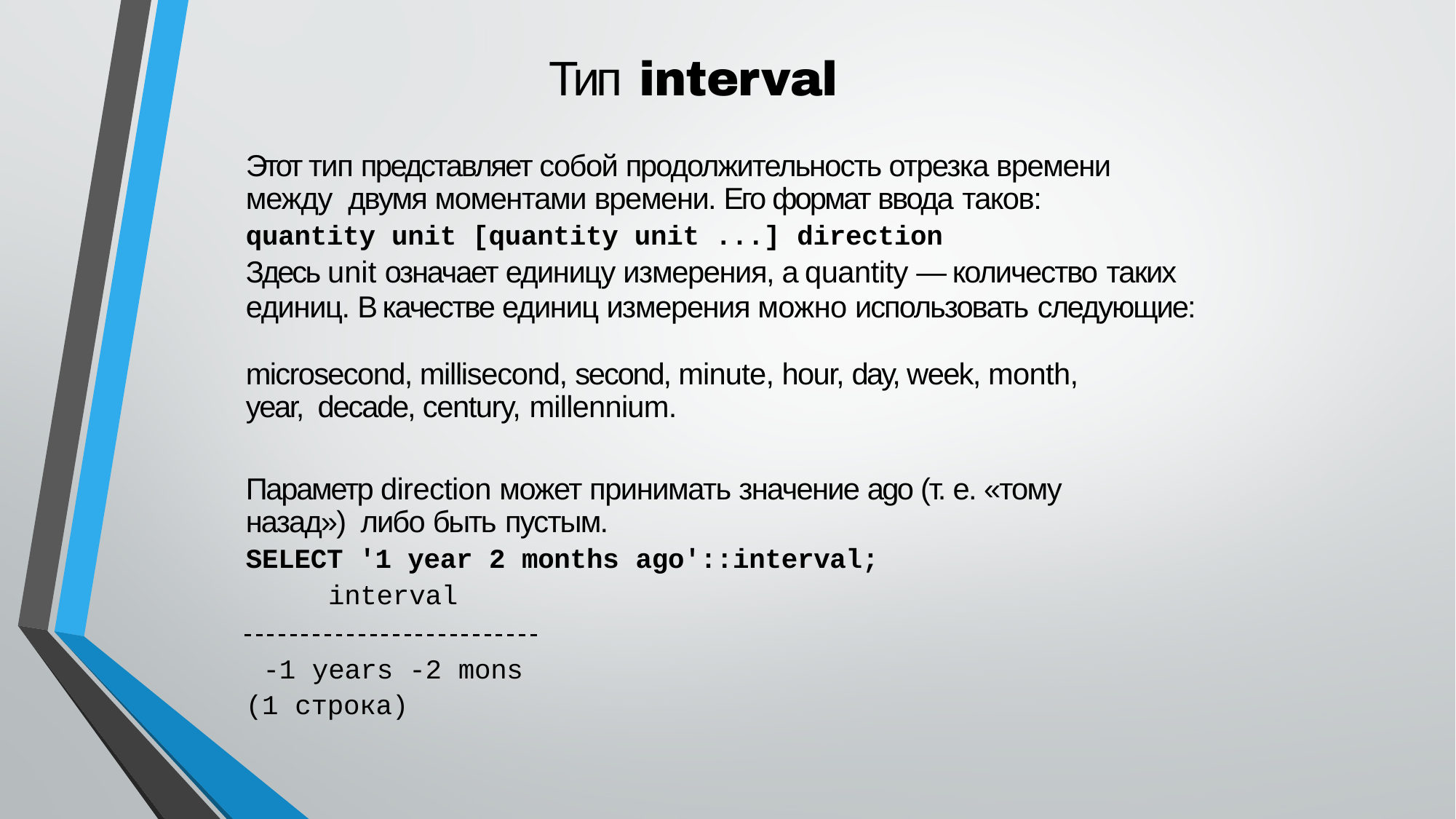

# Тип interval
Этот тип представляет собой продолжительность отрезка времени между  двумя моментами времени. Его формат ввода таков:
quantity unit [quantity unit ...] direction
Здесь unit означает единицу измерения, а quantity — количество таких
единиц. В качестве единиц измерения можно использовать следующие:

microsecond, millisecond, second, minute, hour, day, week, month, year,  decade, century, millennium.

Параметр direction может принимать значение ago (т. е. «тому назад»)  либо быть пустым.
SELECT '1 year 2 months ago'::interval;
interval

-1 years -2 mons
(1 строка)